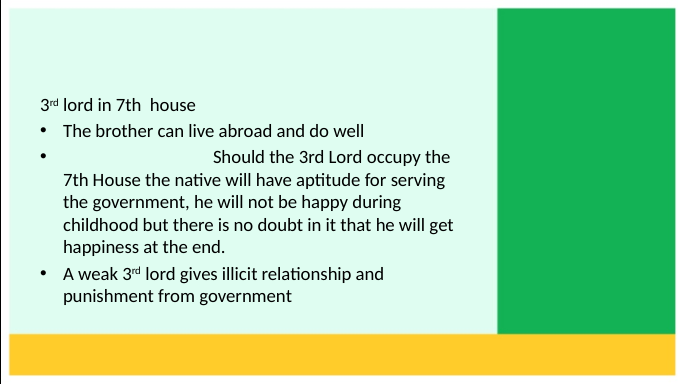

3rd lord in 7th  house
The brother can live abroad and do well
 	Should the 3rd Lord occupy the 7th House the native will have aptitude for serving the government, he will not be happy during childhood but there is no doubt in it that he will get happiness at the end.
A weak 3rd lord gives illicit relationship and punishment from government